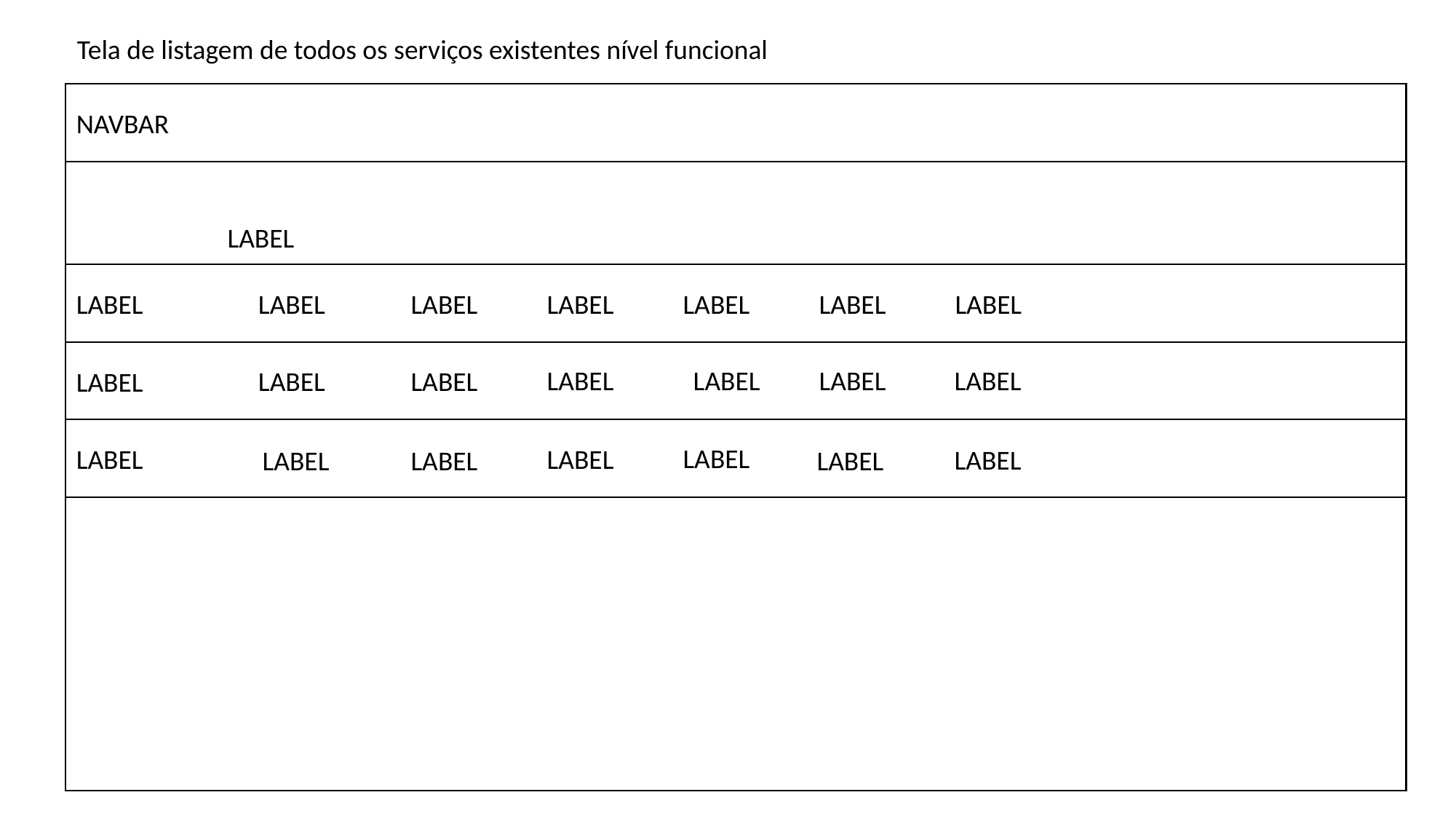

Tela de listagem de todos os serviços existentes nível funcional

NAVBAR
LABEL
LABEL
LABEL
LABEL
LABEL
LABEL
LABEL
LABEL
LABEL
LABEL
LABEL
LABEL
LABEL
LABEL
LABEL
LABEL
LABEL
LABEL
LABEL
LABEL
LABEL
LABEL